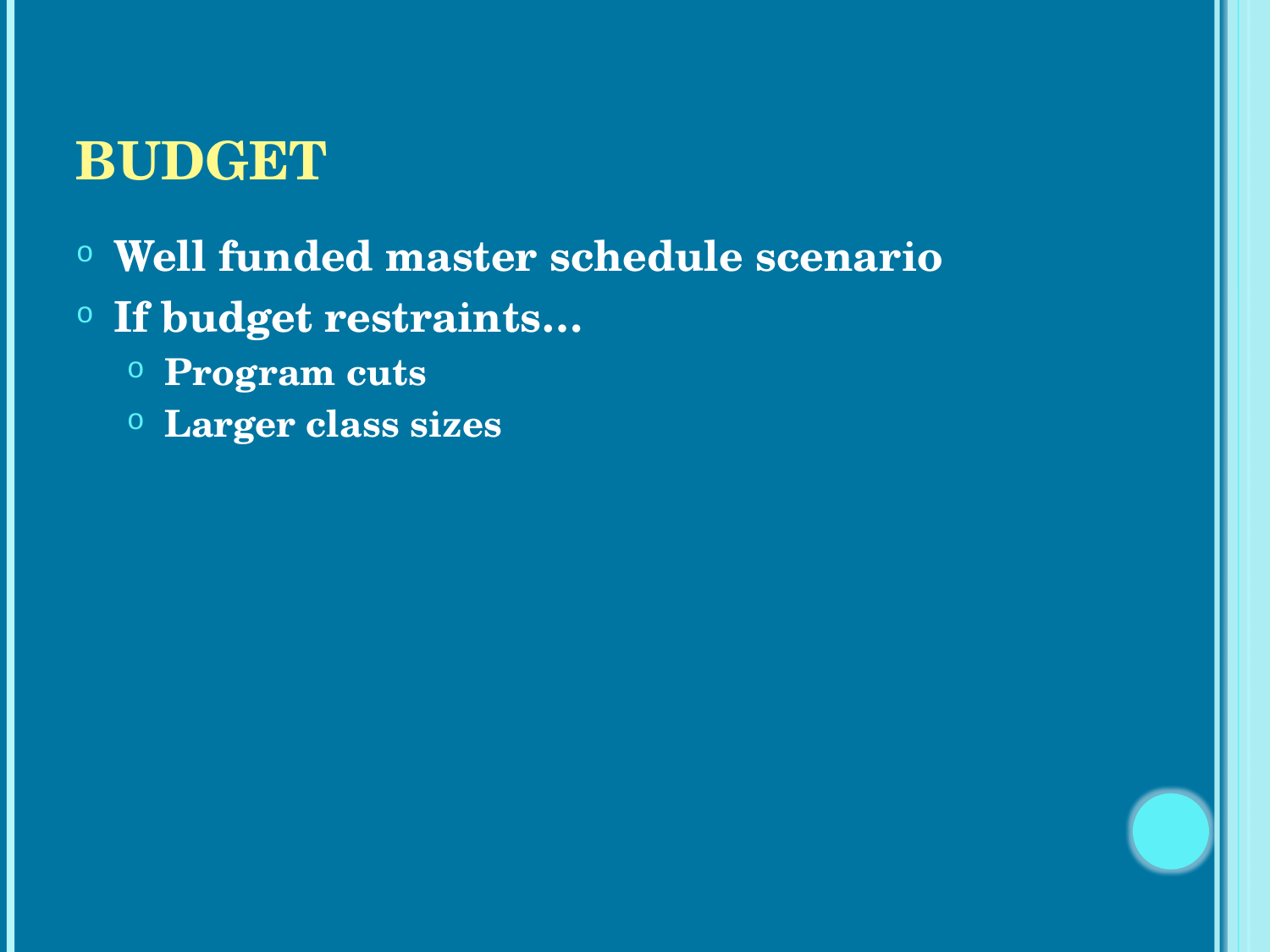

# Budget
Well funded master schedule scenario
If budget restraints…
Program cuts
Larger class sizes